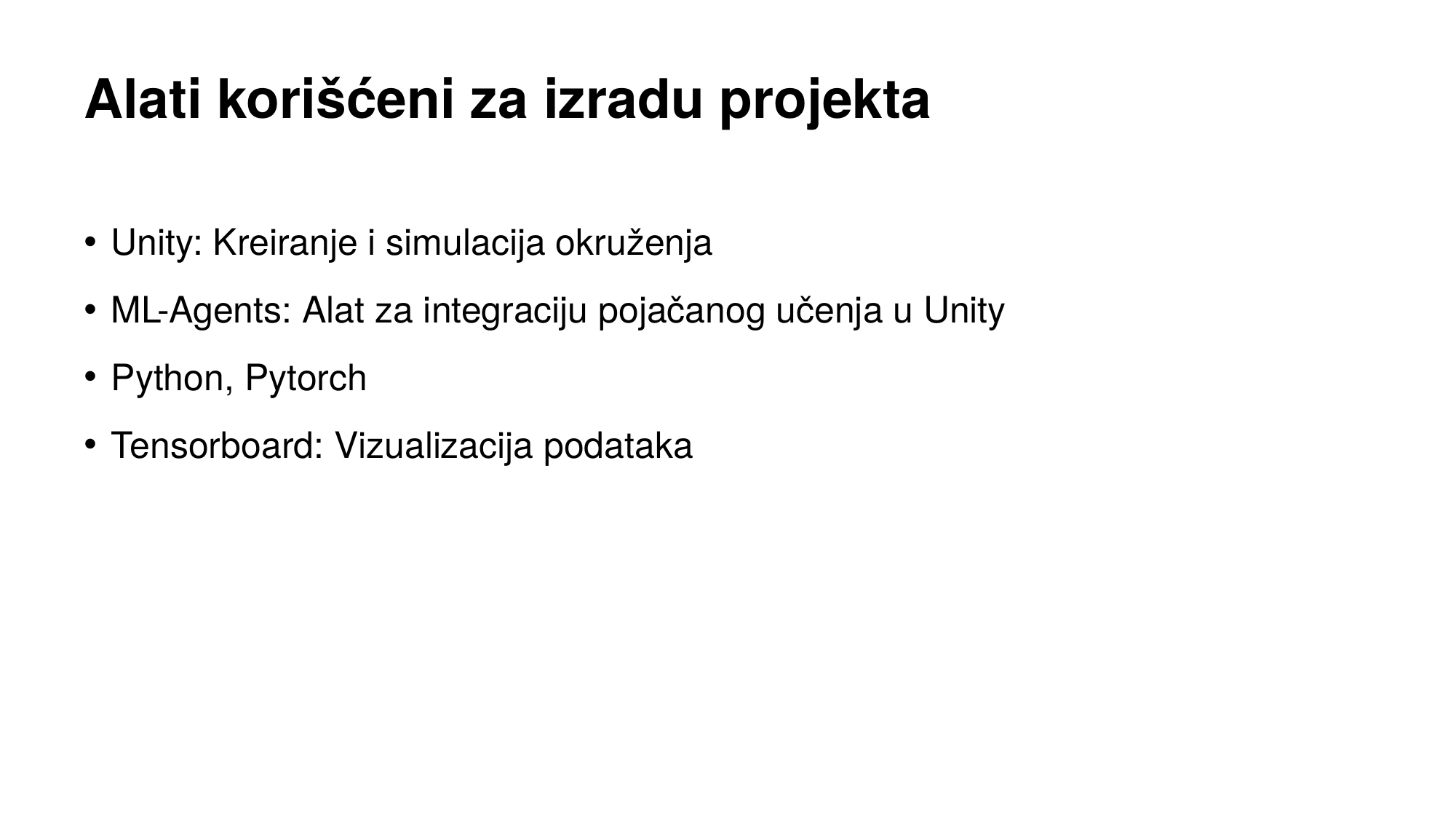

# Alati korišćeni za izradu projekta
Unity: Kreiranje i simulacija okruženja
ML-Agents: Alat za integraciju pojačanog učenja u Unity
Python, Pytorch
Tensorboard: Vizualizacija podataka